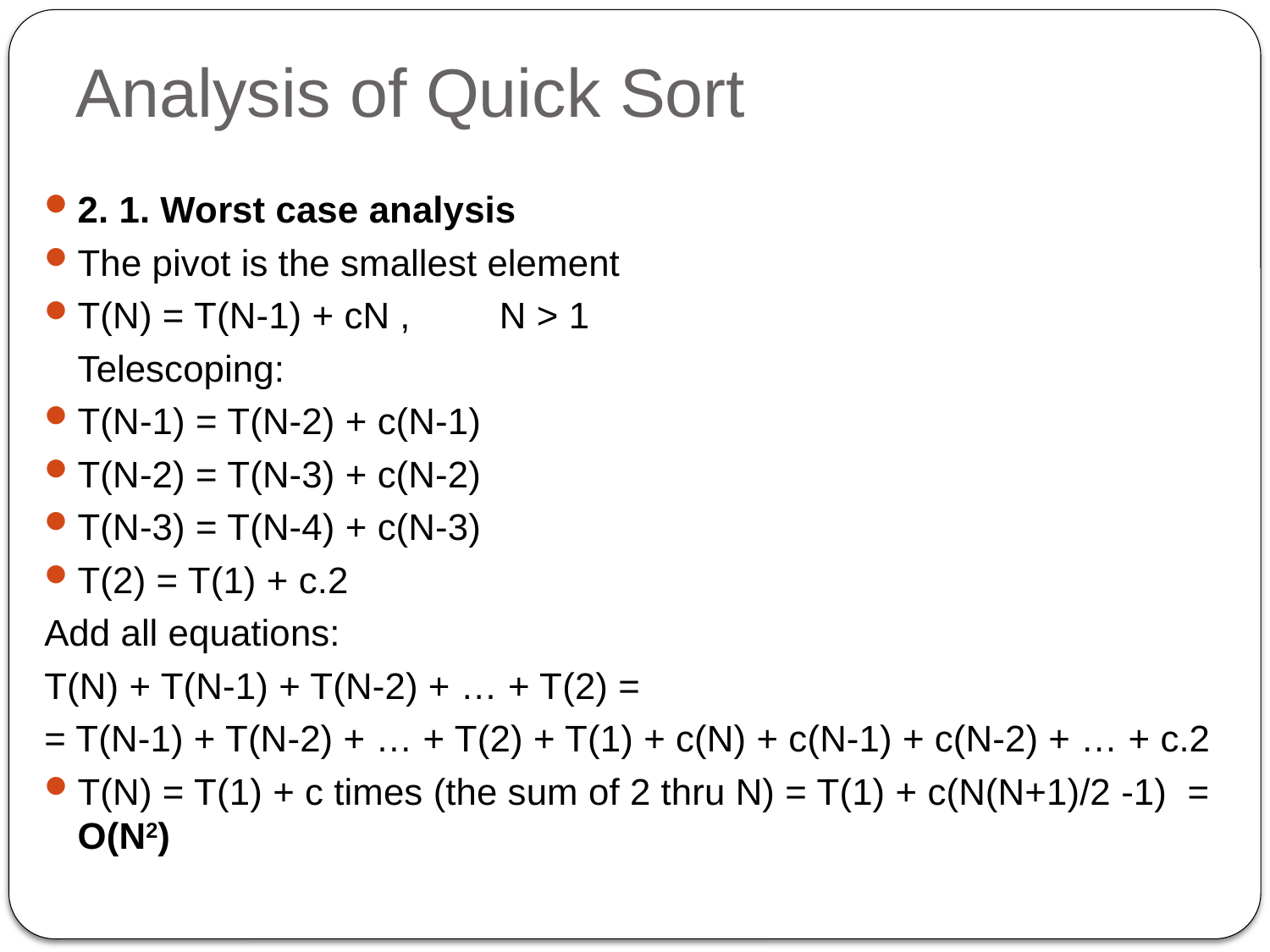

# Analysis of Quick Sort
2. 1. Worst case analysis
The pivot is the smallest element
T(N) = T(N-1) + cN ,	 N > 1
	Telescoping:
T(N-1) = T(N-2) + c(N-1)
T(N-2) = T(N-3) + c(N-2)
T(N-3) = T(N-4) + c(N-3)
T(2) = T(1) + c.2
Add all equations:
T(N) + T(N-1) + T(N-2) + … + T(2) =
= T(N-1) + T(N-2) + … + T(2) + T(1) + c(N) + c(N-1) + c(N-2) + … + c.2
T(N) = T(1) + c times (the sum of 2 thru N) = T(1) + c(N(N+1)/2 -1)  =  O(N2)